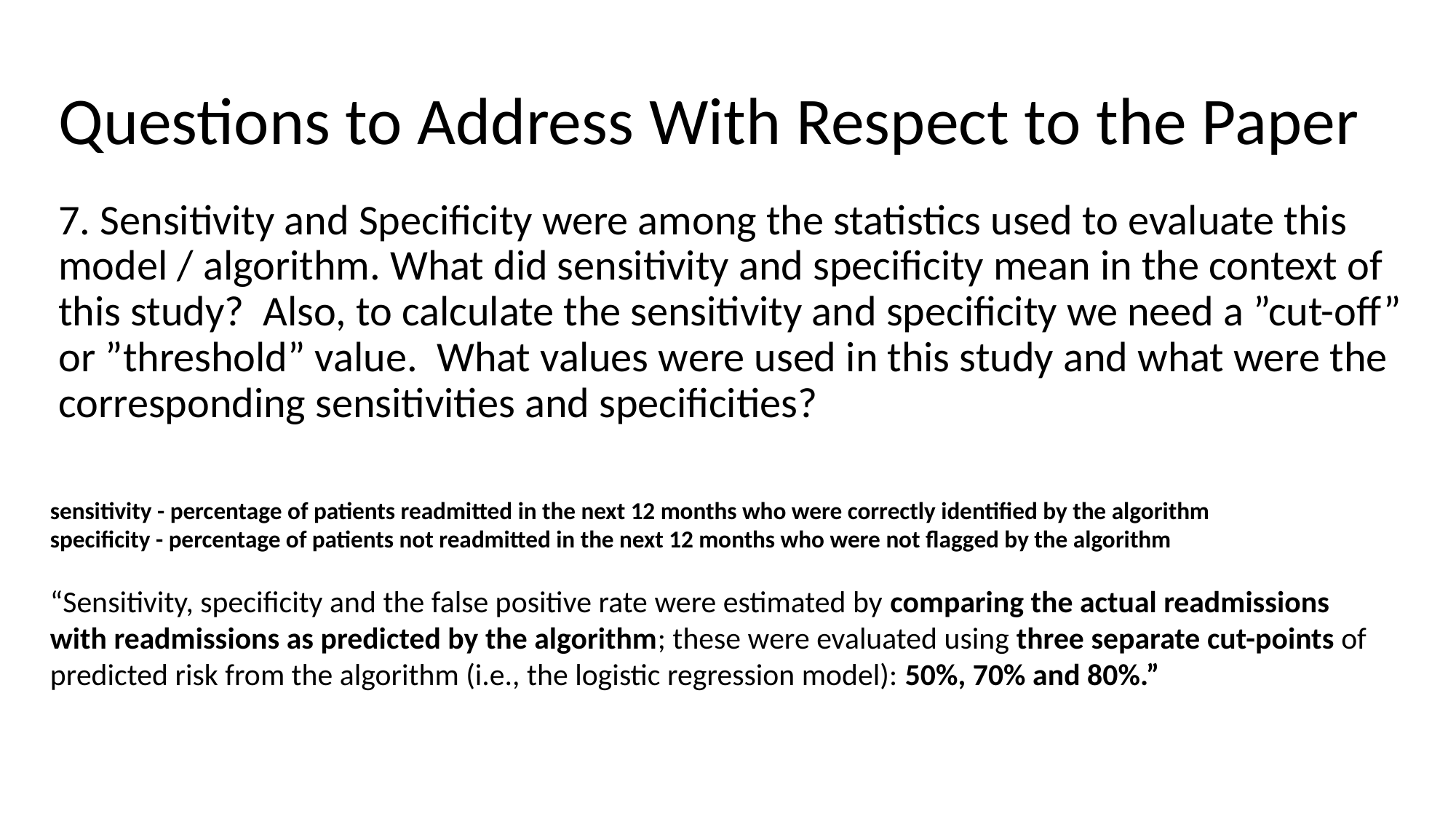

# Questions to Address With Respect to the Paper
7. Sensitivity and Specificity were among the statistics used to evaluate this model / algorithm. What did sensitivity and specificity mean in the context of this study?  Also, to calculate the sensitivity and specificity we need a ”cut-off” or ”threshold” value.  What values were used in this study and what were the corresponding sensitivities and specificities?

sensitivity - percentage of patients readmitted in the next 12 months who were correctly identified by the algorithm
specificity - percentage of patients not readmitted in the next 12 months who were not flagged by the algorithm

“Sensitivity, specificity and the false positive rate were estimated by comparing the actual readmissions with readmissions as predicted by the algorithm; these were evaluated using three separate cut-points of predicted risk from the algorithm (i.e., the logistic regression model): 50%, 70% and 80%.”